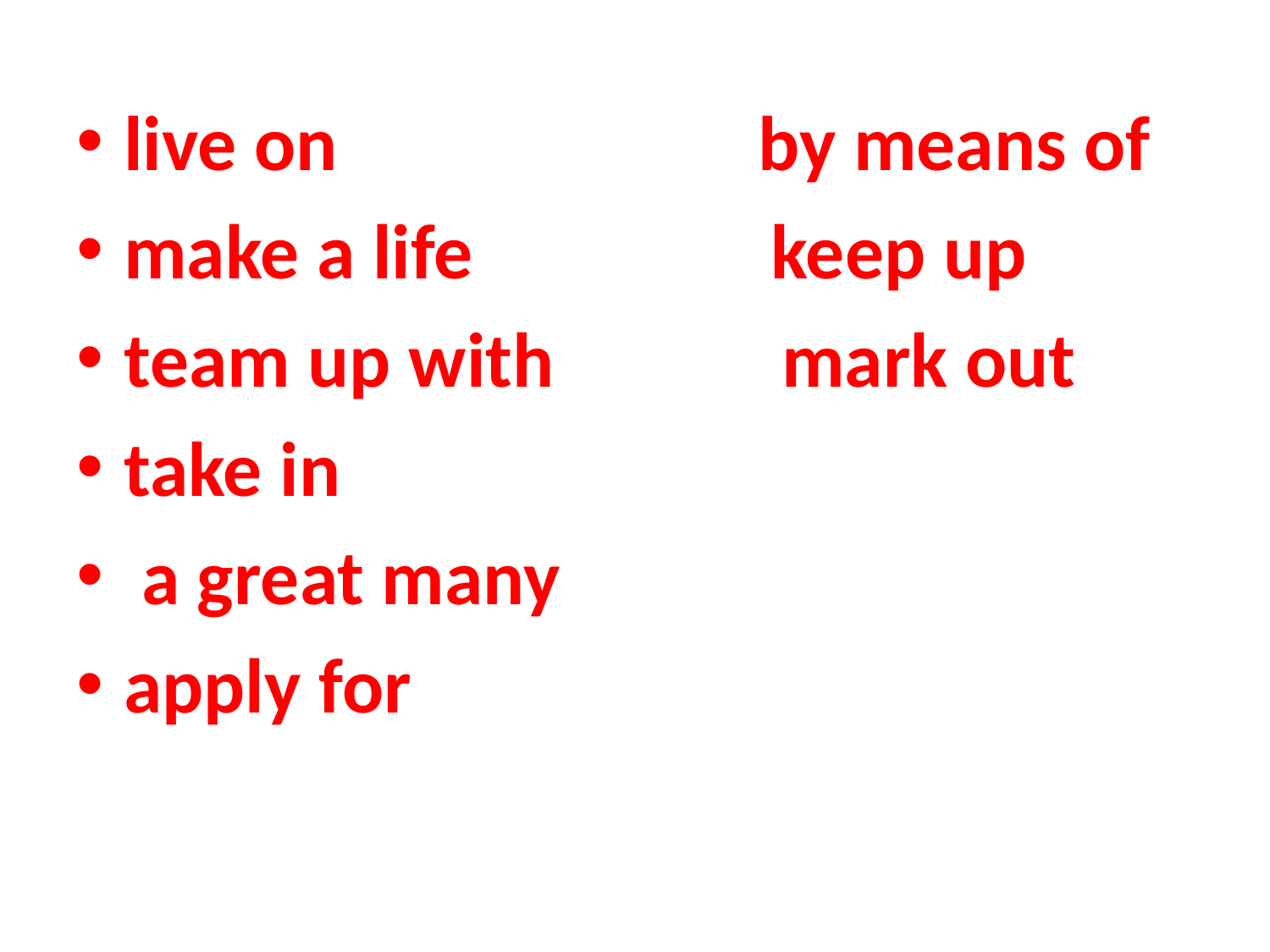

live on                        by means of
make a life                 keep up
team up with             mark out
take in
 a great many
apply for